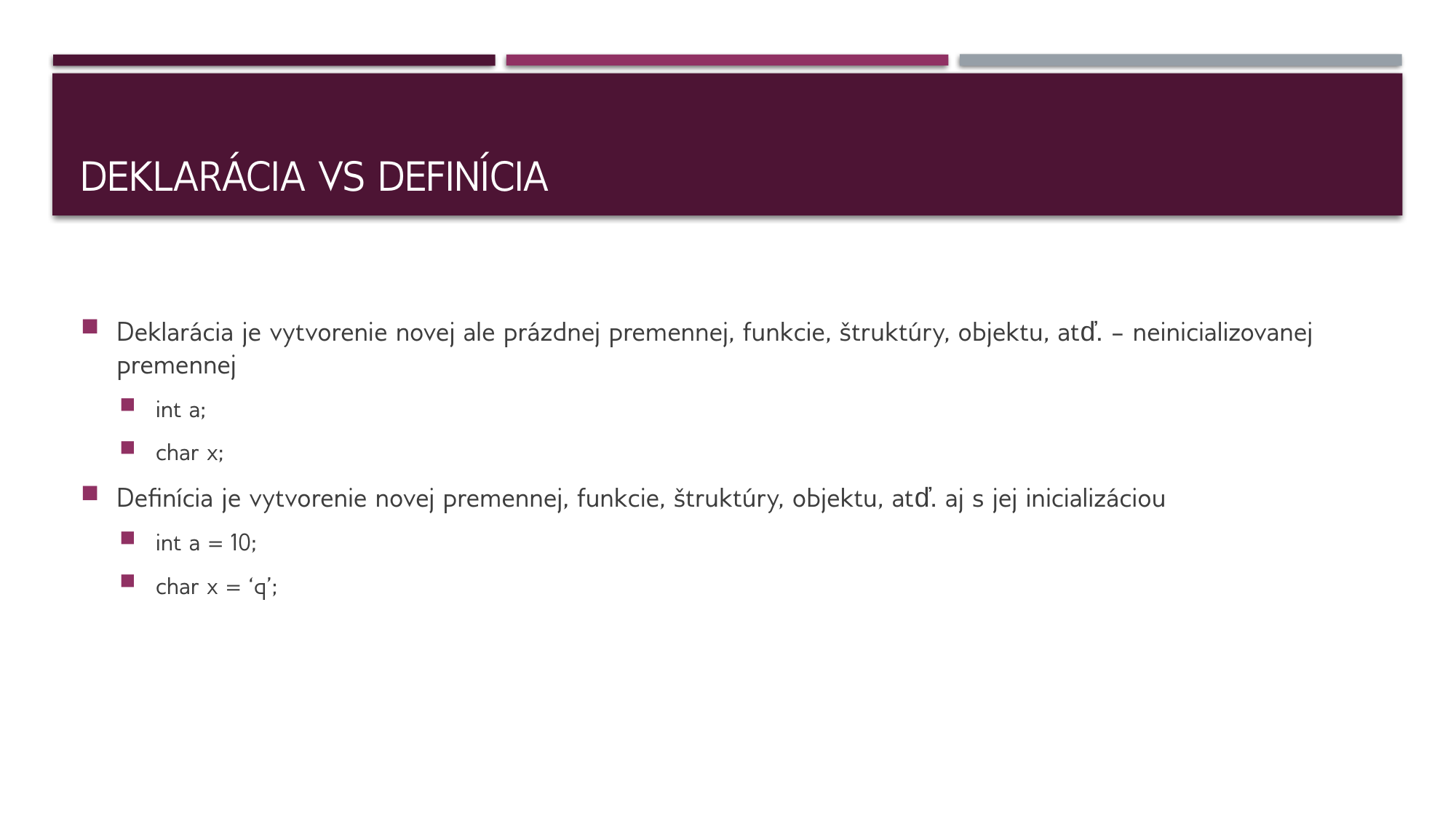

# Deklarácia VS definícia
Deklarácia je vytvorenie novej ale prázdnej premennej, funkcie, štruktúry, objektu, atď. – neinicializovanej premennej
int a;
char x;
Definícia je vytvorenie novej premennej, funkcie, štruktúry, objektu, atď. aj s jej inicializáciou
int a = 10;
char x = ‘q’;